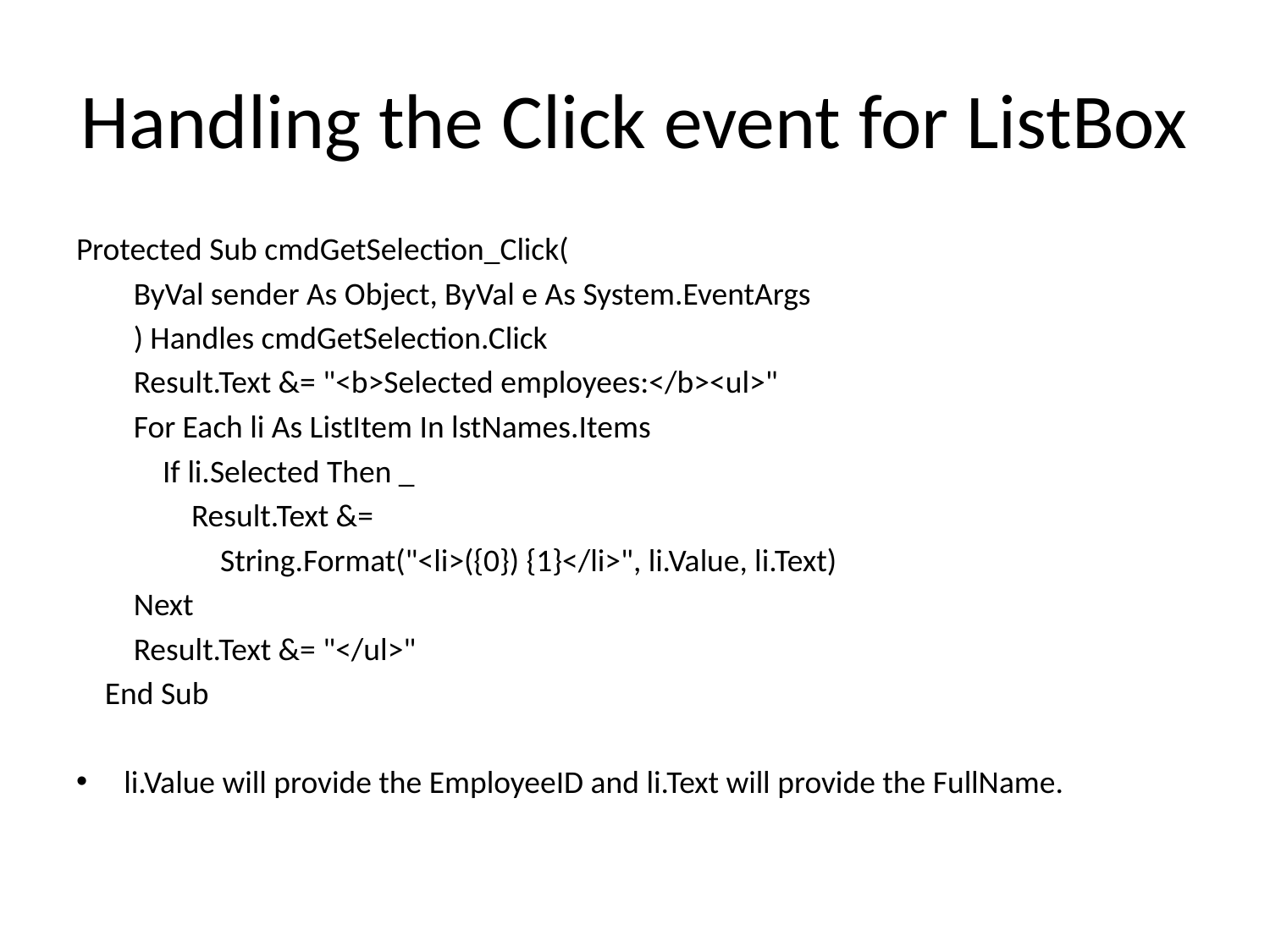

# Handling the Click event for ListBox
Protected Sub cmdGetSelection_Click(
        ByVal sender As Object, ByVal e As System.EventArgs
        ) Handles cmdGetSelection.Click
        Result.Text &= "<b>Selected employees:</b><ul>"
        For Each li As ListItem In lstNames.Items
            If li.Selected Then _
                Result.Text &=
                    String.Format("<li>({0}) {1}</li>", li.Value, li.Text)
        Next
        Result.Text &= "</ul>"
    End Sub

li.Value will provide the EmployeeID and li.Text will provide the FullName.